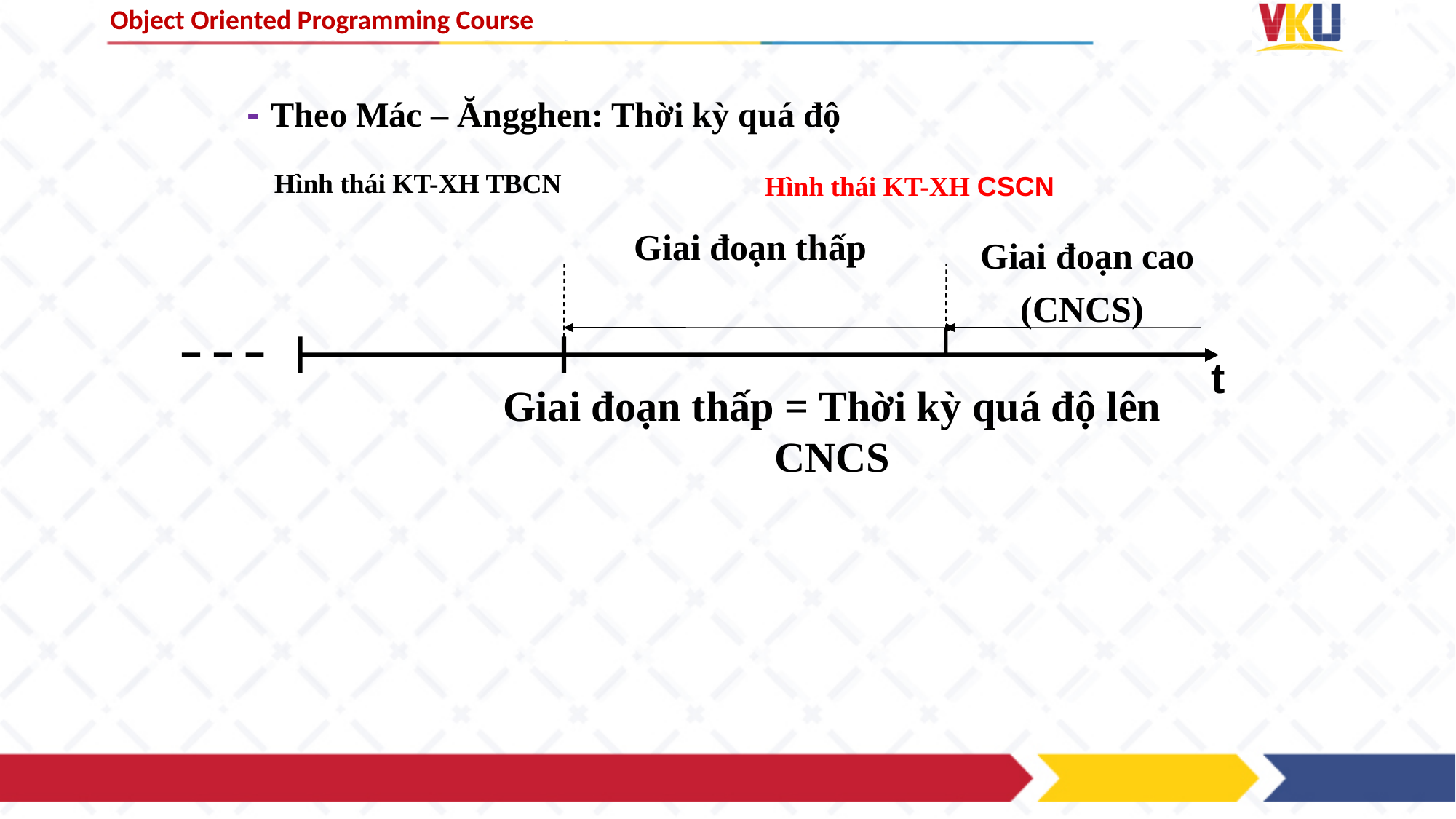

- Theo Mác – Ăngghen: Thời kỳ quá độ
   Hình thái KT-XH TBCN
Hình thái KT-XH CSCN
Giai đoạn thấp
 Giai đoạn cao
(CNCS)

t

Giai đoạn thấp = Thời kỳ quá độ lên CNCS